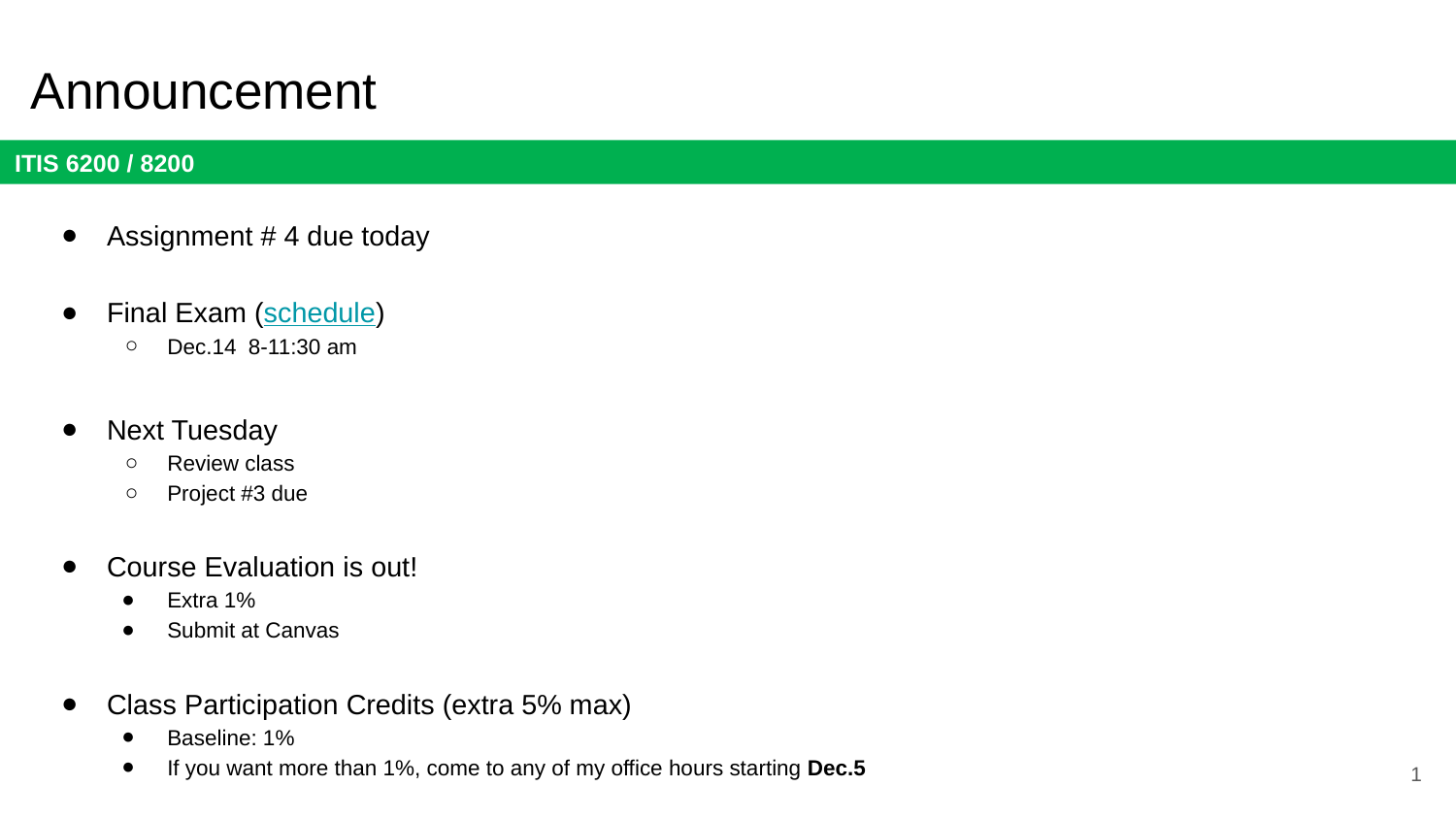

# Announcement
Assignment # 4 due today

Final Exam (schedule)
Dec.14  8-11:30 am

Next Tuesday
Review class
Project #3 due

Course Evaluation is out!
Extra 1%
Submit at Canvas

Class Participation Credits (extra 5% max)
Baseline: 1%
If you want more than 1%, come to any of my office hours starting Dec.5
1